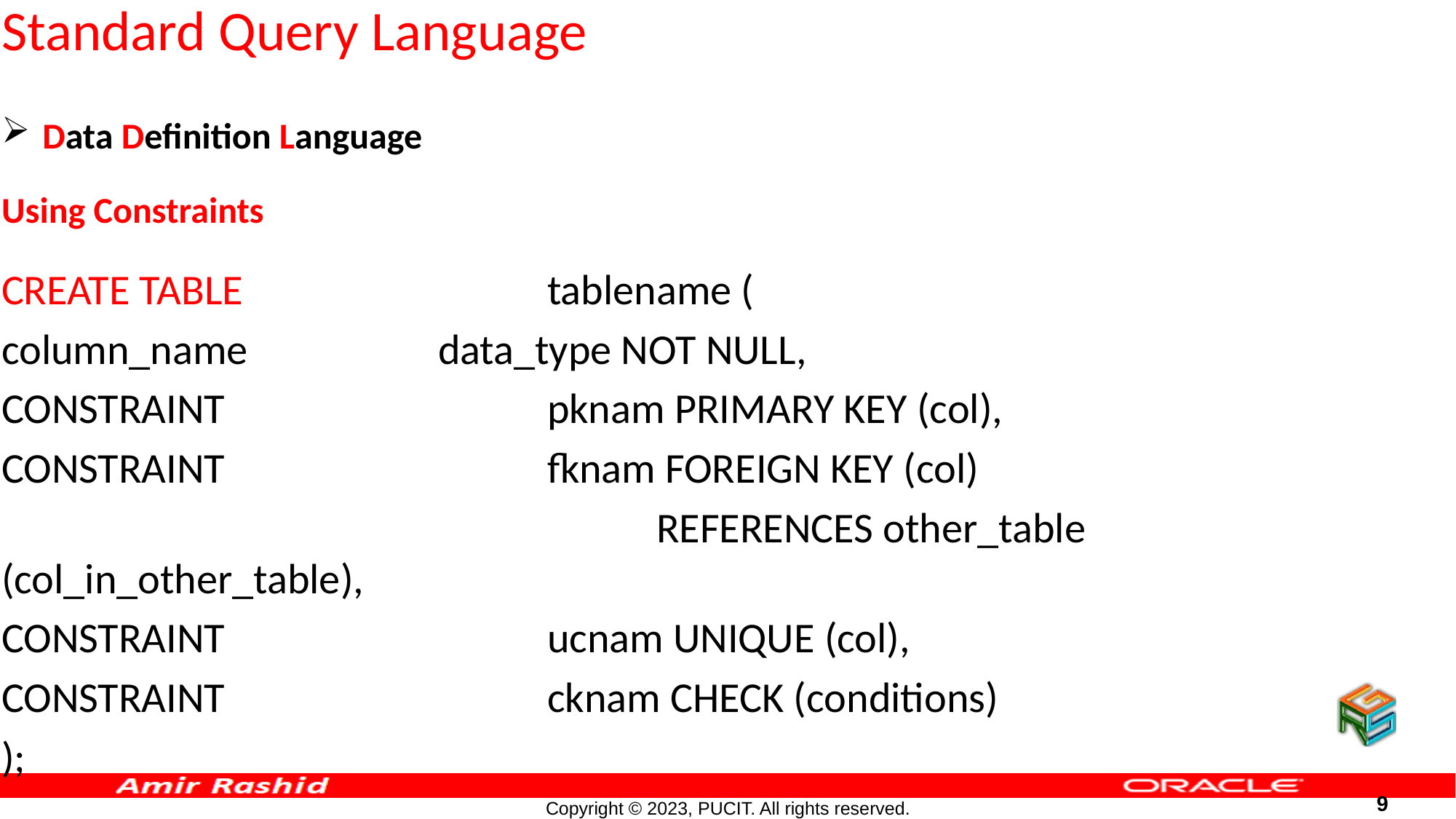

# Standard Query Language
Data Definition Language

Using Constraints

CREATE TABLE			tablename (
column_name		data_type NOT NULL,
CONSTRAINT			pknam PRIMARY KEY (col),
CONSTRAINT			fknam FOREIGN KEY (col)
							REFERENCES other_table (col_in_other_table),
CONSTRAINT			ucnam UNIQUE (col),
CONSTRAINT			cknam CHECK (conditions)
);
9